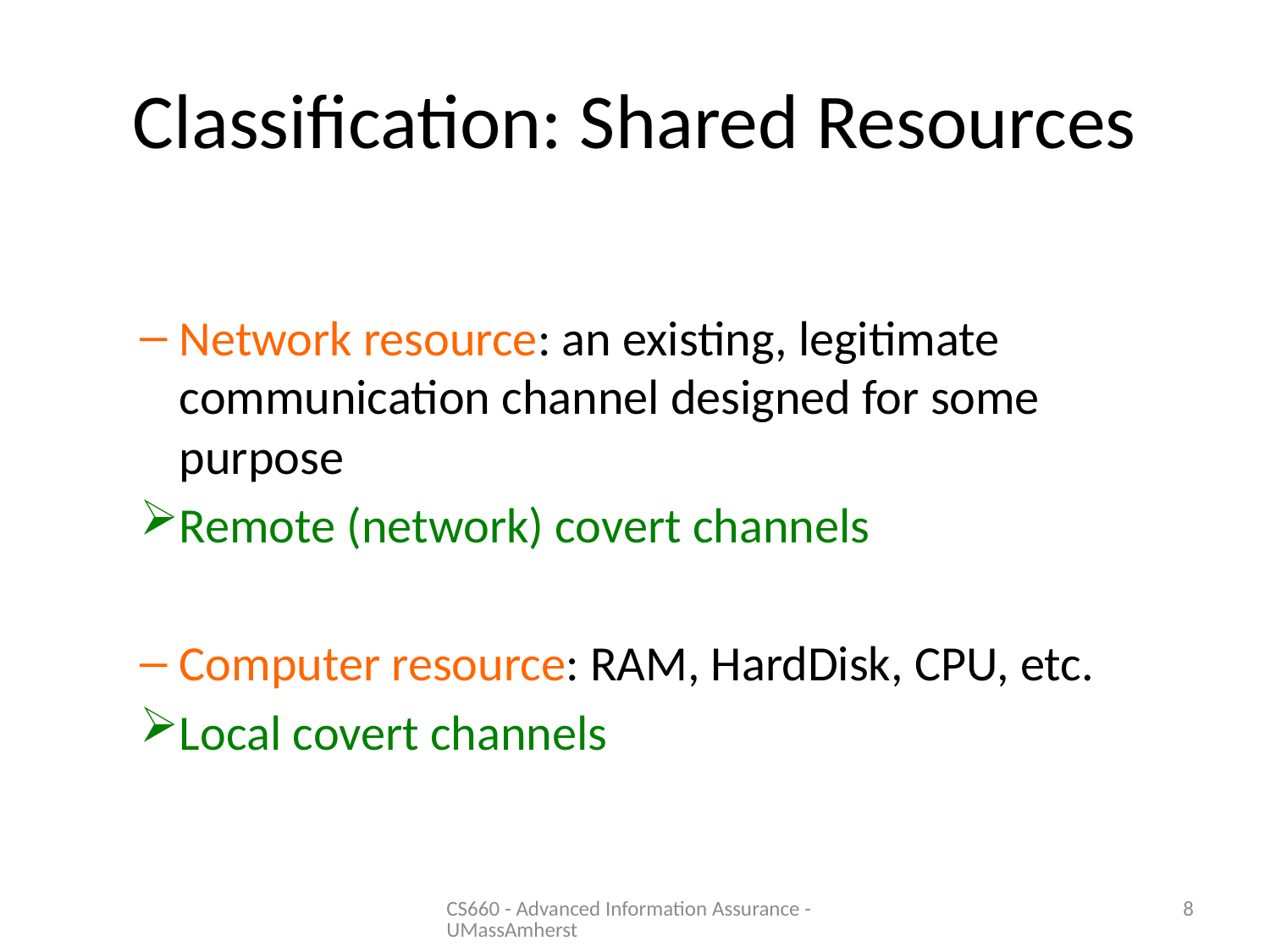

# Classification: Shared Resources

Network resource: an existing, legitimate communication channel designed for some purpose
Remote (network) covert channels

Computer resource: RAM, HardDisk, CPU, etc.
Local covert channels
CS660 - Advanced Information Assurance - UMassAmherst
8